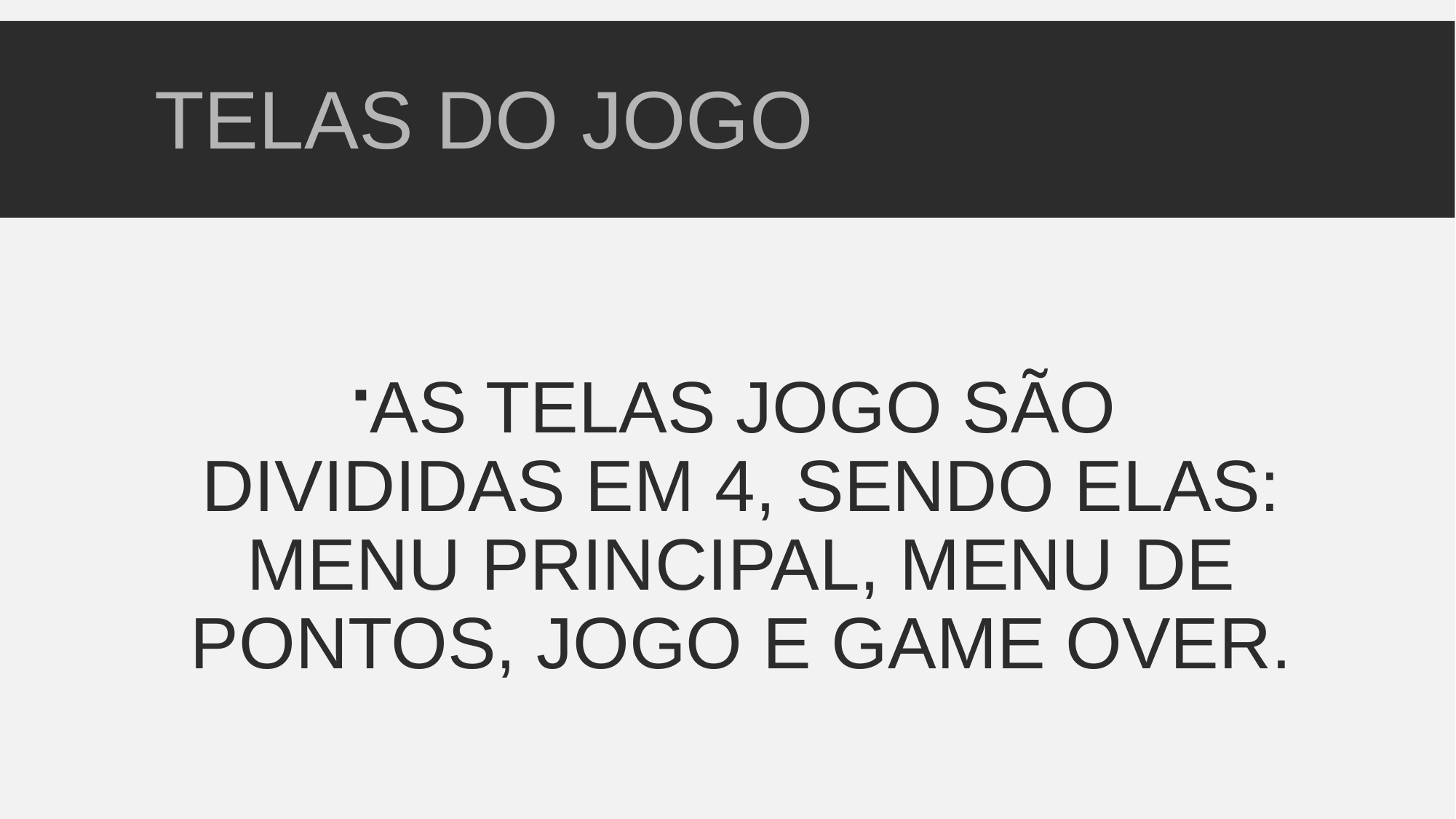

# TELAS DO JOGO
AS TELAS JOGO SÃO DIVIDIDAS EM 4, SENDO ELAS: MENU PRINCIPAL, MENU DE PONTOS, JOGO E GAME OVER.